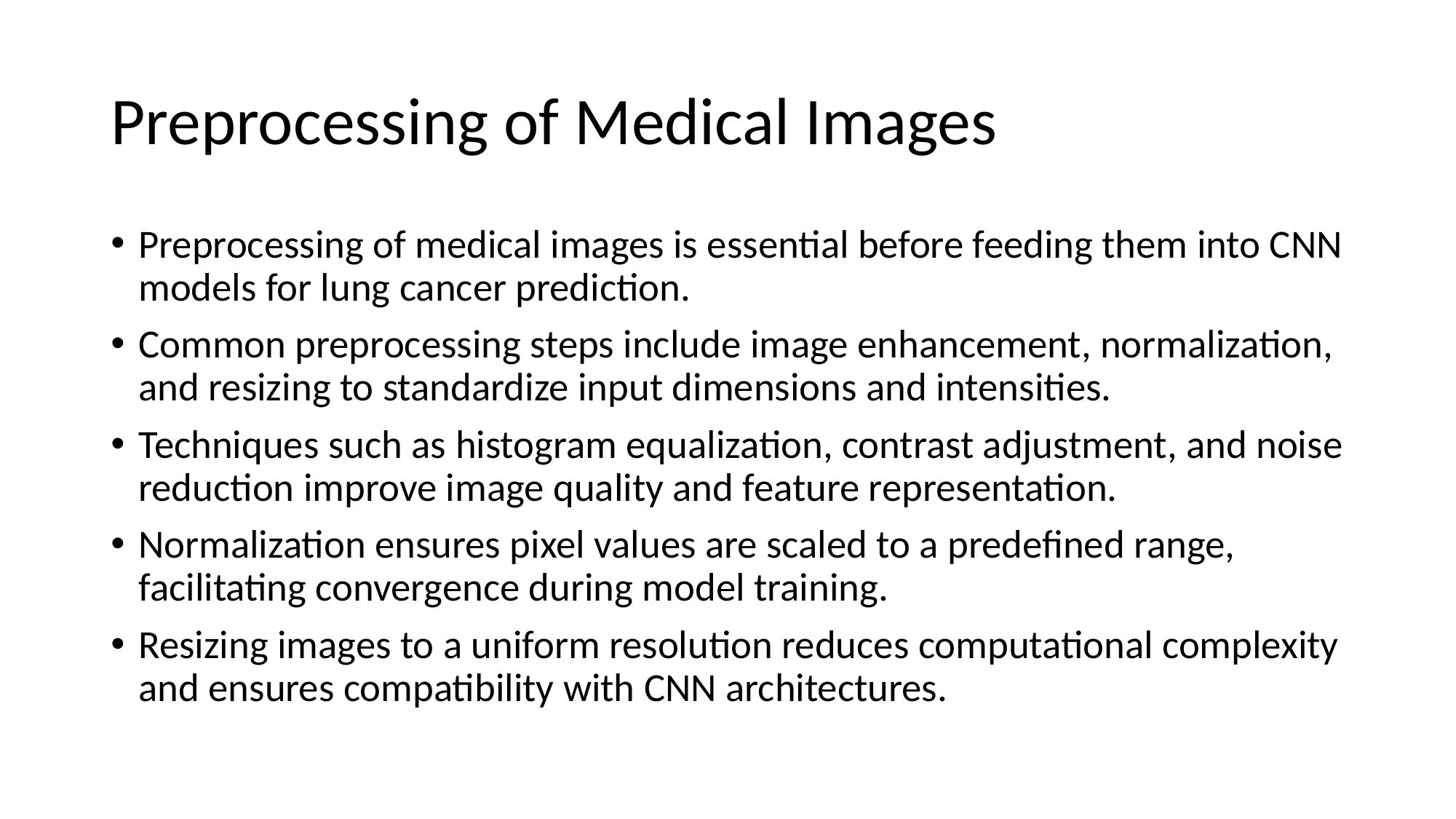

# Preprocessing of Medical Images
Preprocessing of medical images is essential before feeding them into CNN models for lung cancer prediction.
Common preprocessing steps include image enhancement, normalization, and resizing to standardize input dimensions and intensities.
Techniques such as histogram equalization, contrast adjustment, and noise reduction improve image quality and feature representation.
Normalization ensures pixel values are scaled to a predefined range, facilitating convergence during model training.
Resizing images to a uniform resolution reduces computational complexity and ensures compatibility with CNN architectures.